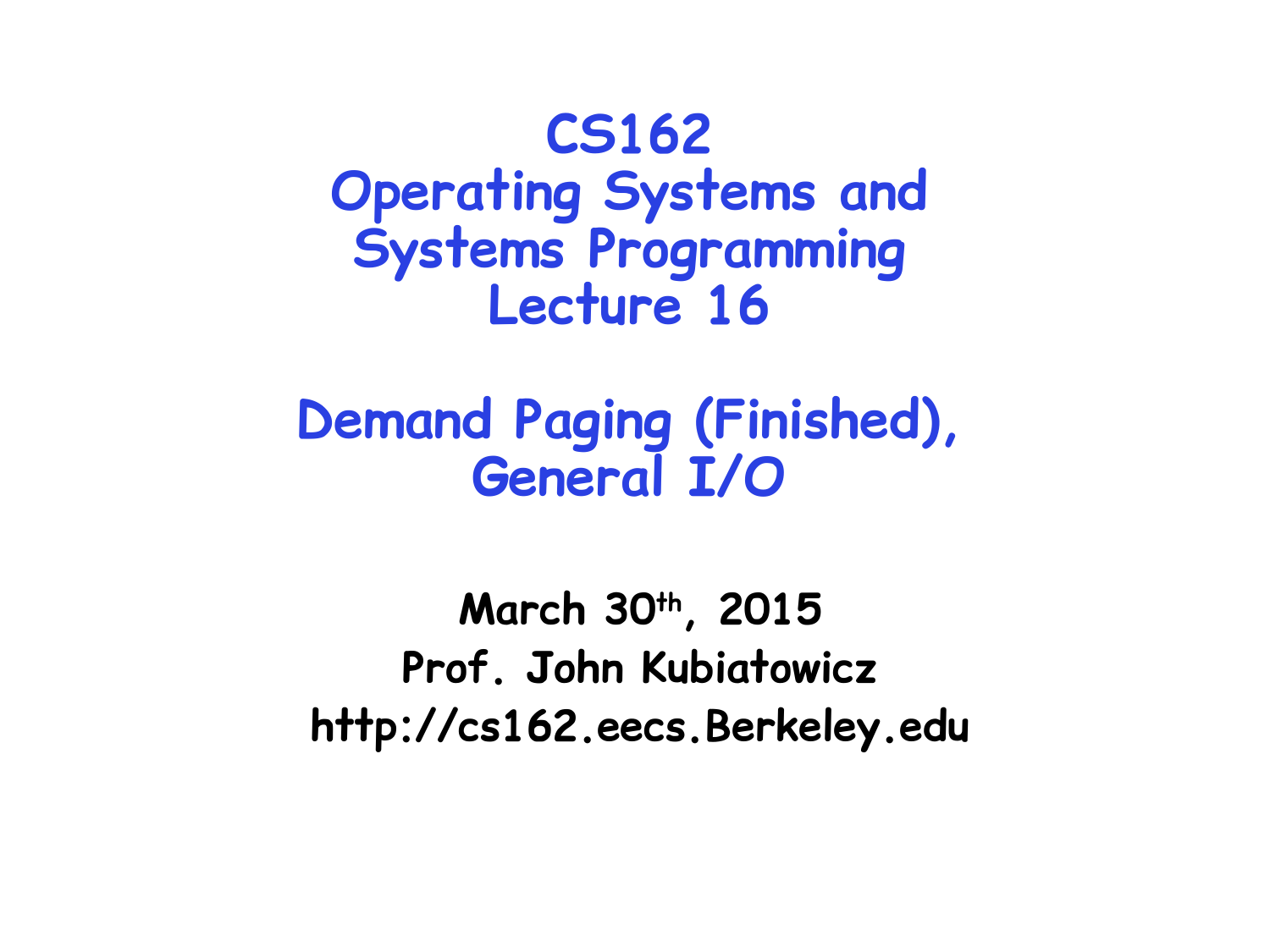

# CS162 Operating Systems and Systems Programming Lecture 16 Demand Paging (Finished), General I/O
March 30th, 2015
Prof. John Kubiatowicz
http://cs162.eecs.Berkeley.edu